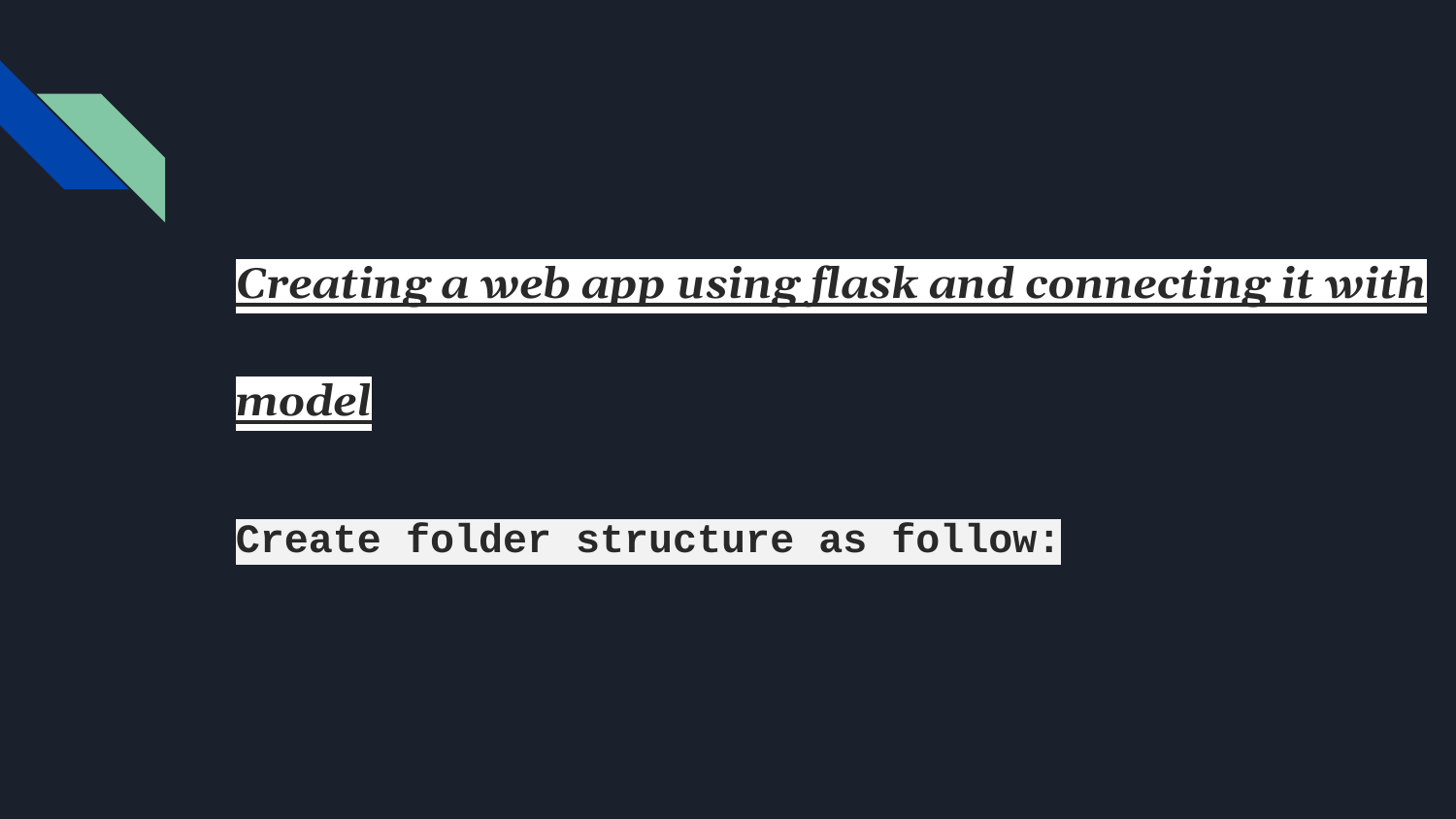

Creating a web app using flask and connecting it with model
Create folder structure as follow: